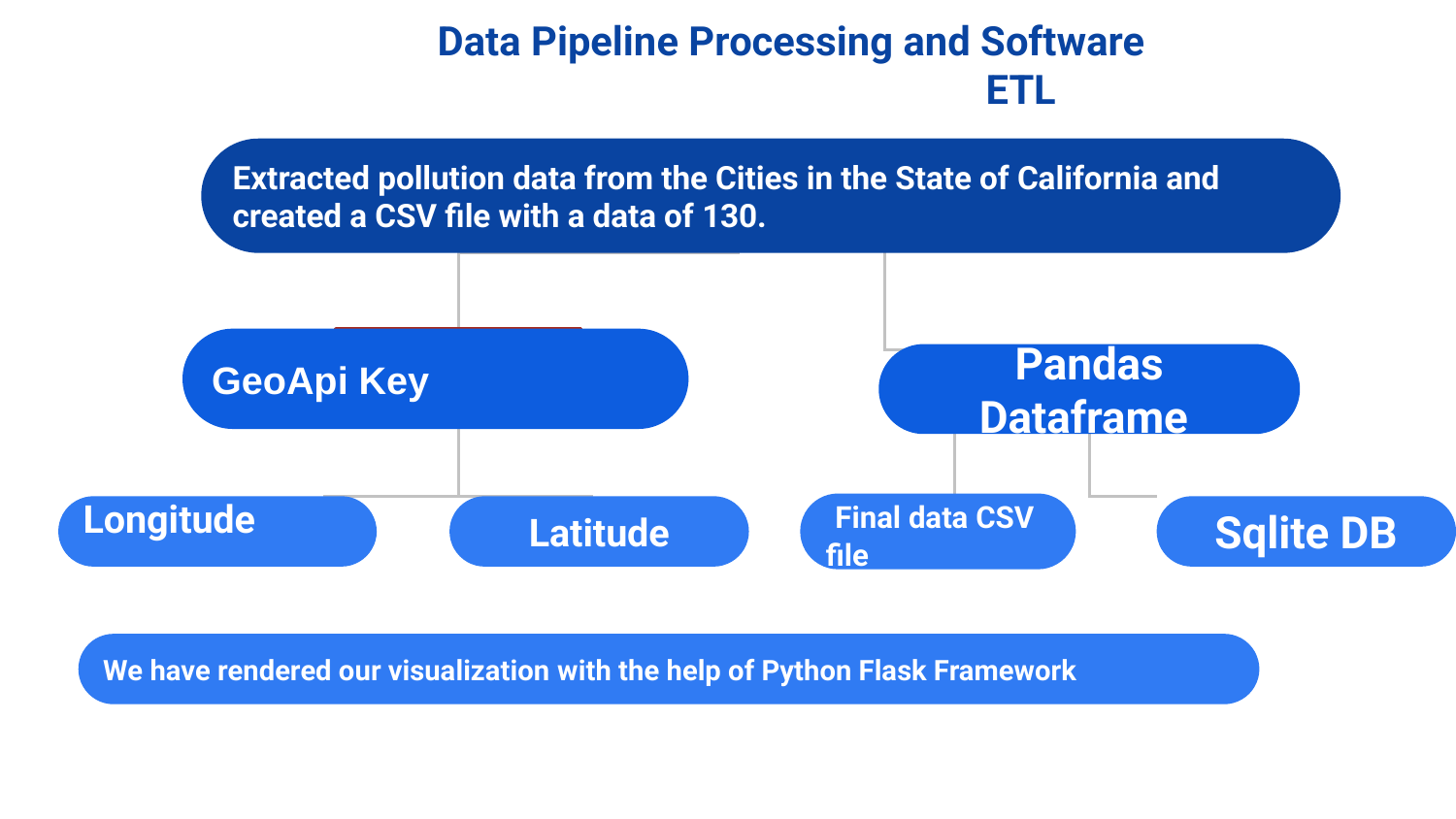

Data Pipeline Processing and Software
					ETL

Extracted pollution data from the Cities in the State of California and created a CSV file with a data of 130.

GeoApi Key
Lorem Ipsum
Pandas Dataframe
 Final data CSV file
Longitude
Latitude
Sqlite DB
We have rendered our visualization with the help of Python Flask Framework